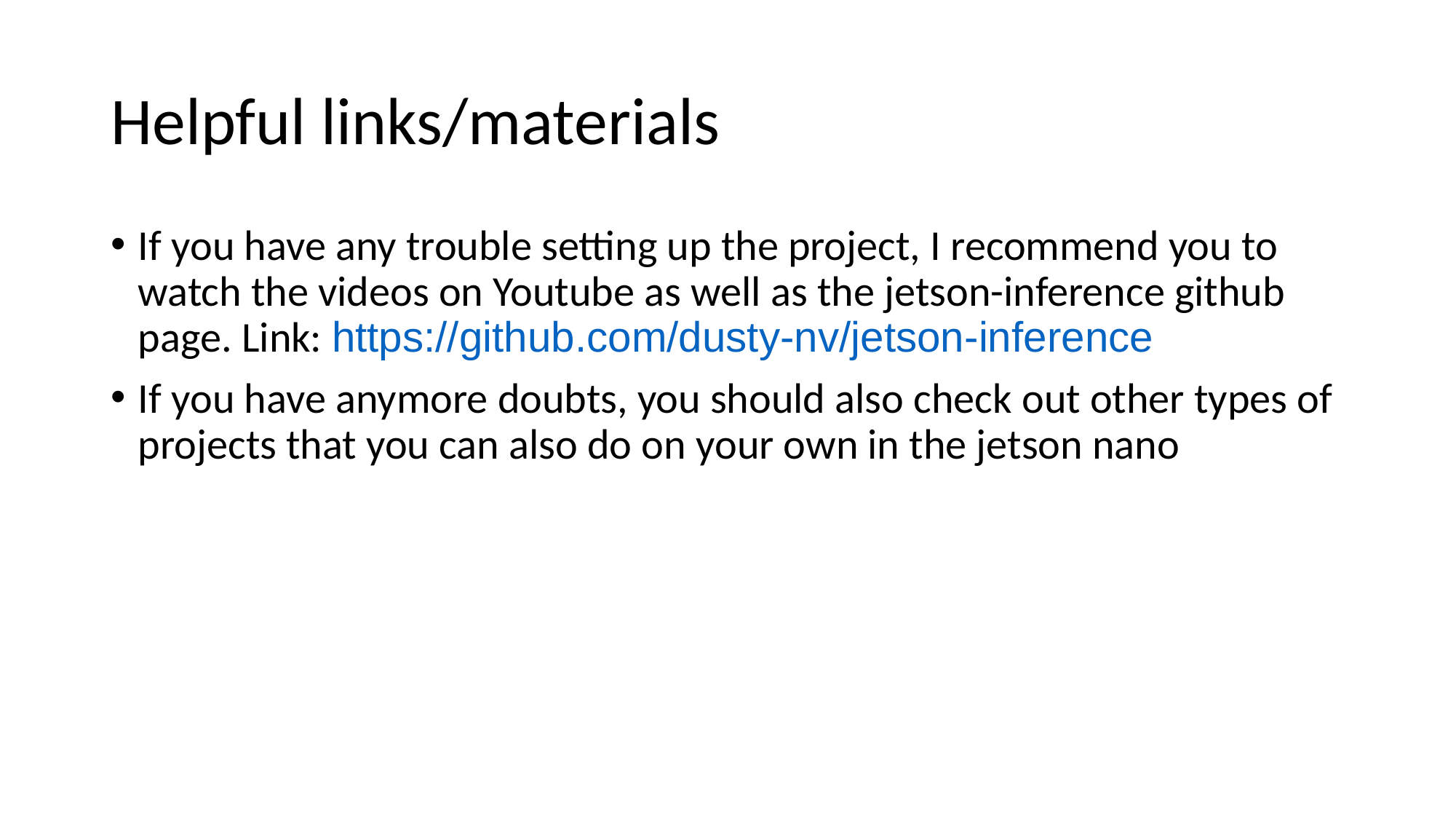

# Helpful links/materials
If you have any trouble setting up the project, I recommend you to watch the videos on Youtube as well as the jetson-inference github page. Link: https://github.com/dusty-nv/jetson-inference
If you have anymore doubts, you should also check out other types of projects that you can also do on your own in the jetson nano